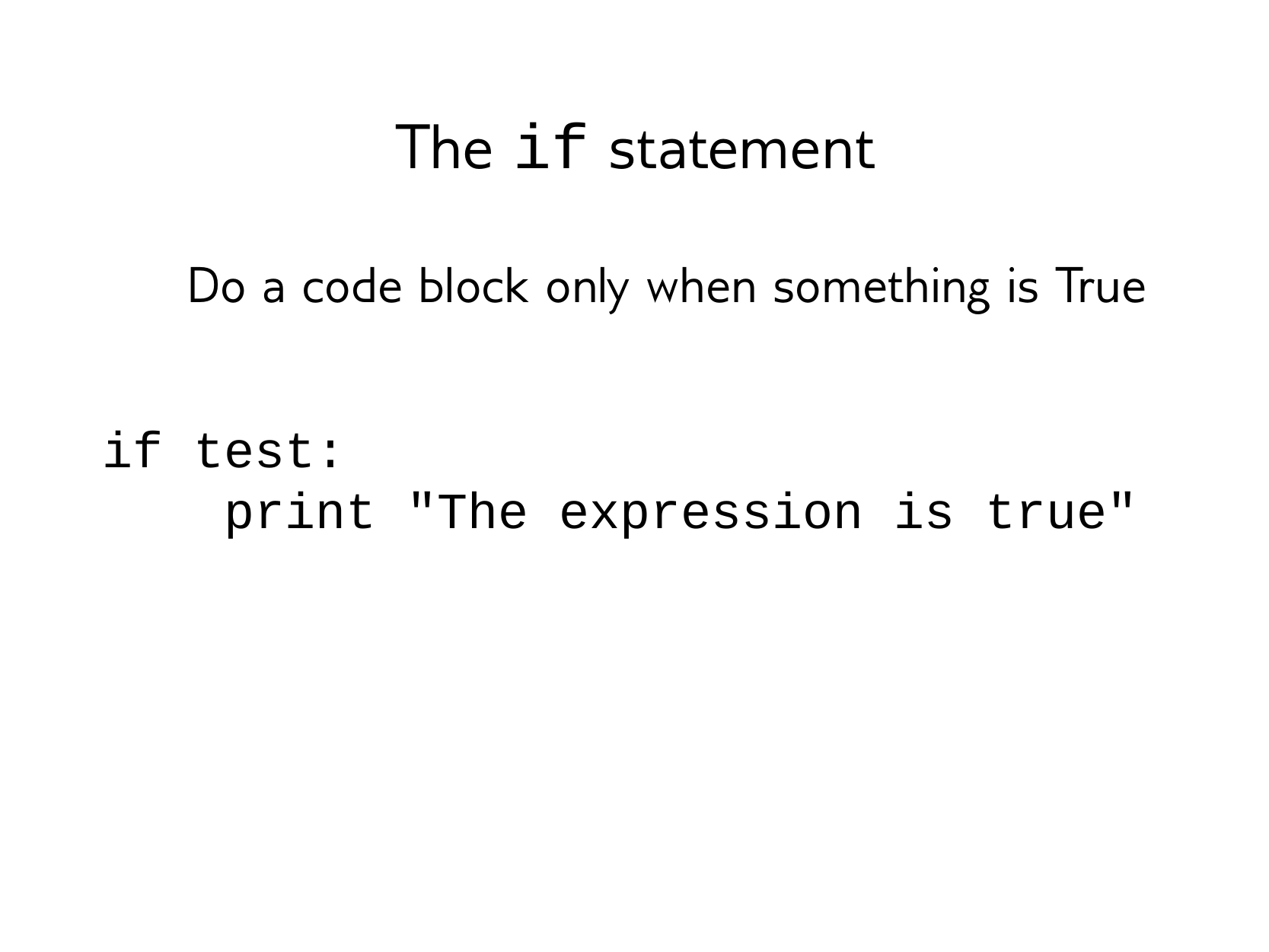

# The if statement
Do a code block only when something is True
if test:
    print "The expression is true"